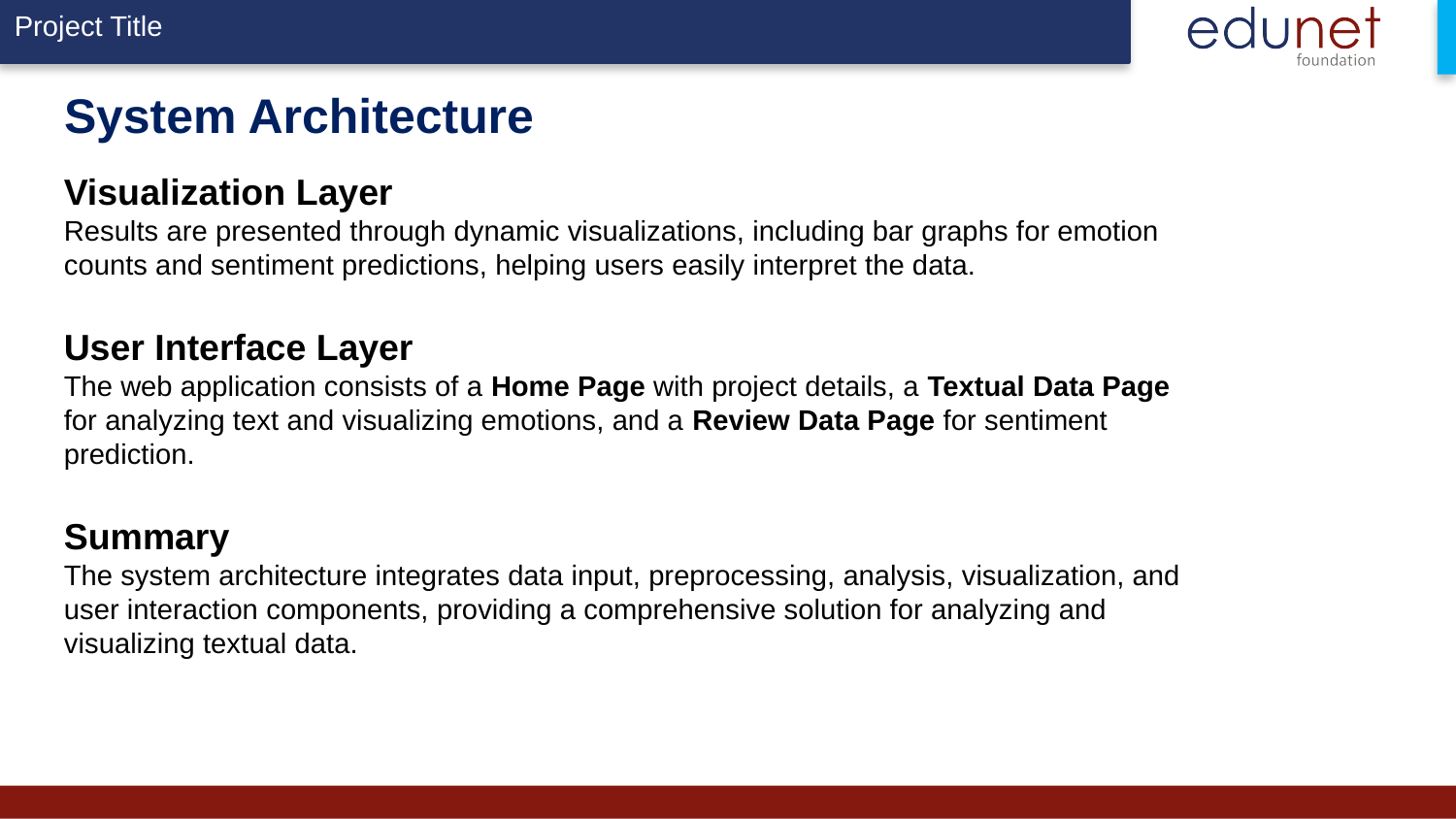

# System Architecture
Visualization Layer
Results are presented through dynamic visualizations, including bar graphs for emotion counts and sentiment predictions, helping users easily interpret the data.

User Interface Layer
The web application consists of a Home Page with project details, a Textual Data Page for analyzing text and visualizing emotions, and a Review Data Page for sentiment prediction.

Summary
The system architecture integrates data input, preprocessing, analysis, visualization, and user interaction components, providing a comprehensive solution for analyzing and visualizing textual data.